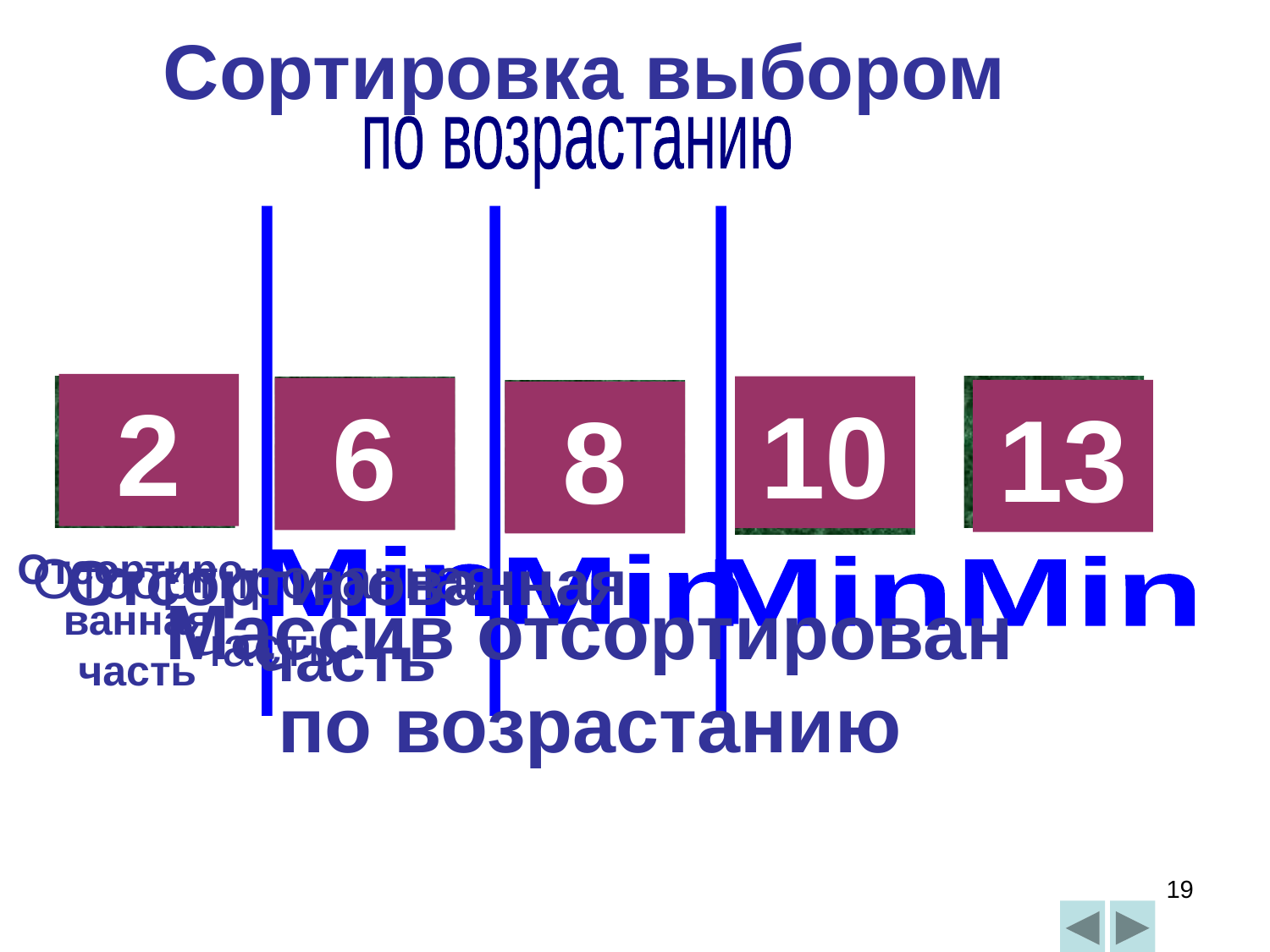

Сортировка выбором
по возрастанию

2
13
10
10
6
6
13
8
2
8
13
Отсортиро-ванная часть
Отсортированная часть
Отсортированная часть
Min
Min
Min
Min
Массив отсортирован по возрастанию
19